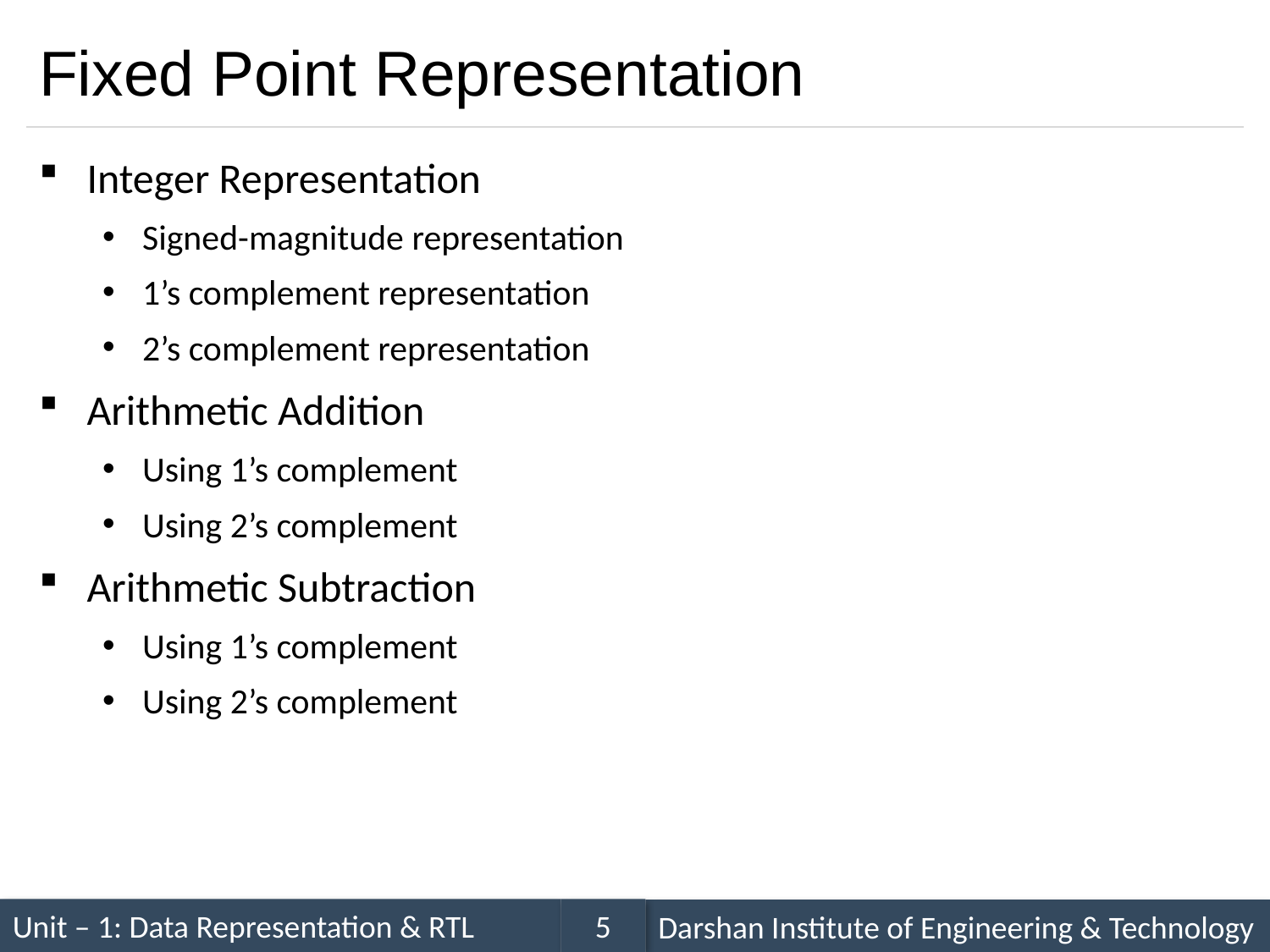

# Fixed Point Representation
Integer Representation
Signed-magnitude representation
1’s complement representation
2’s complement representation
Arithmetic Addition
Using 1’s complement
Using 2’s complement
Arithmetic Subtraction
Using 1’s complement
Using 2’s complement